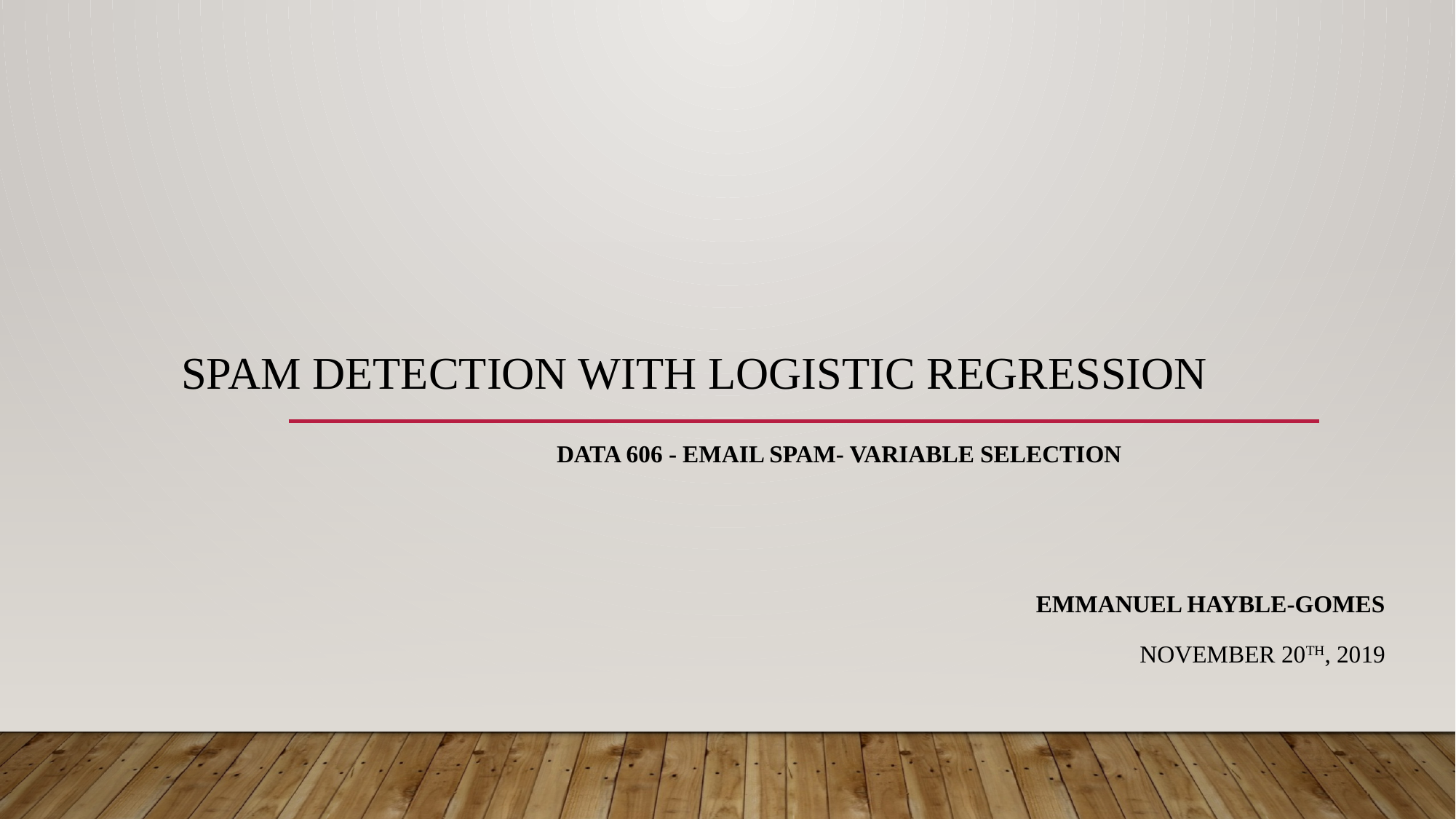

# Spam Detection with Logistic Regression
DATA 606 - Email Spam- variable selection

Emmanuel Hayble-Gomes
November 20th, 2019